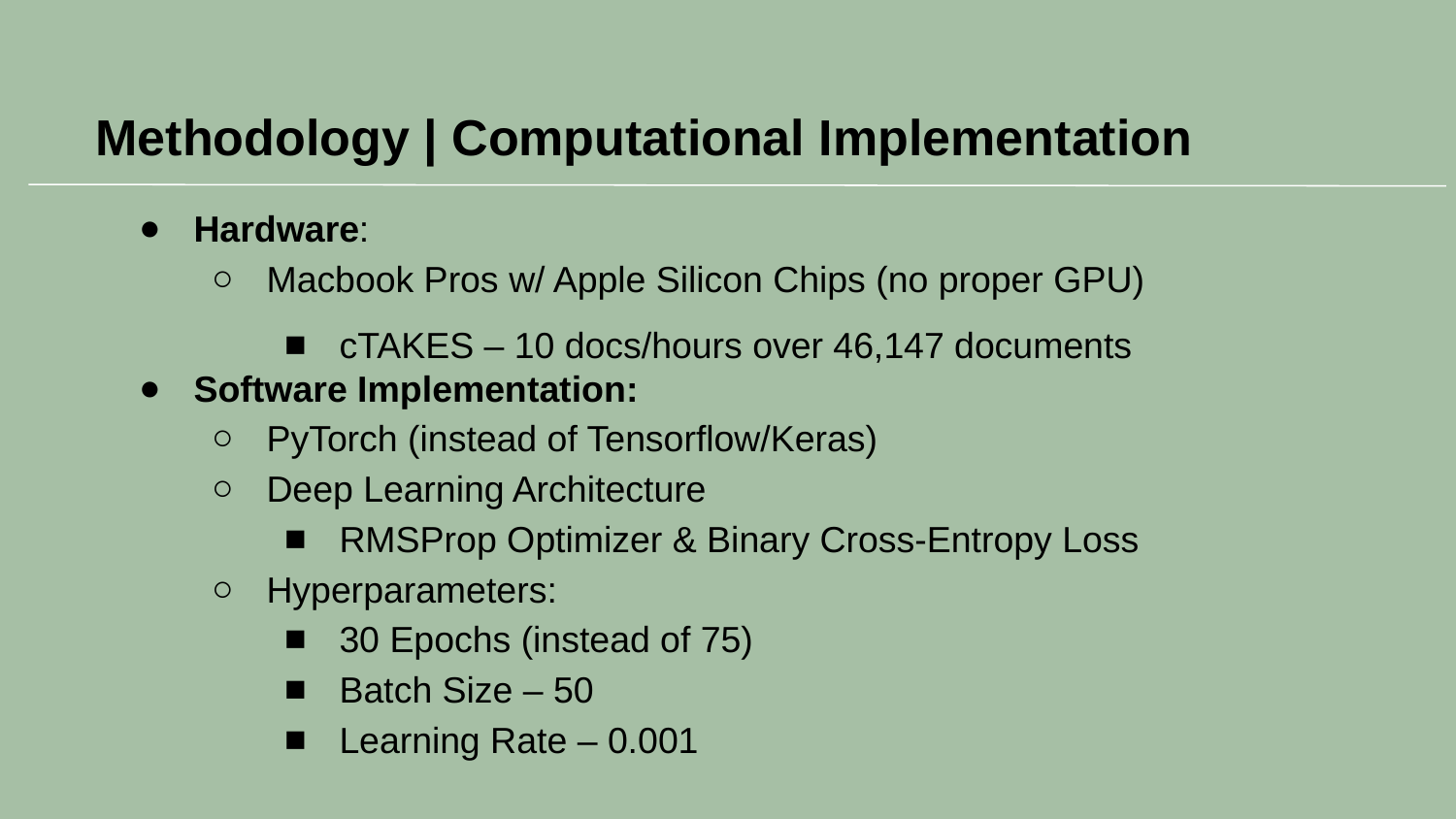

# Methodology | Computational Implementation
Hardware:
Macbook Pros w/ Apple Silicon Chips (no proper GPU)
cTAKES – 10 docs/hours over 46,147 documents
Software Implementation:
PyTorch (instead of Tensorflow/Keras)
Deep Learning Architecture
RMSProp Optimizer & Binary Cross-Entropy Loss
Hyperparameters:
30 Epochs (instead of 75)
Batch Size – 50
Learning Rate – 0.001